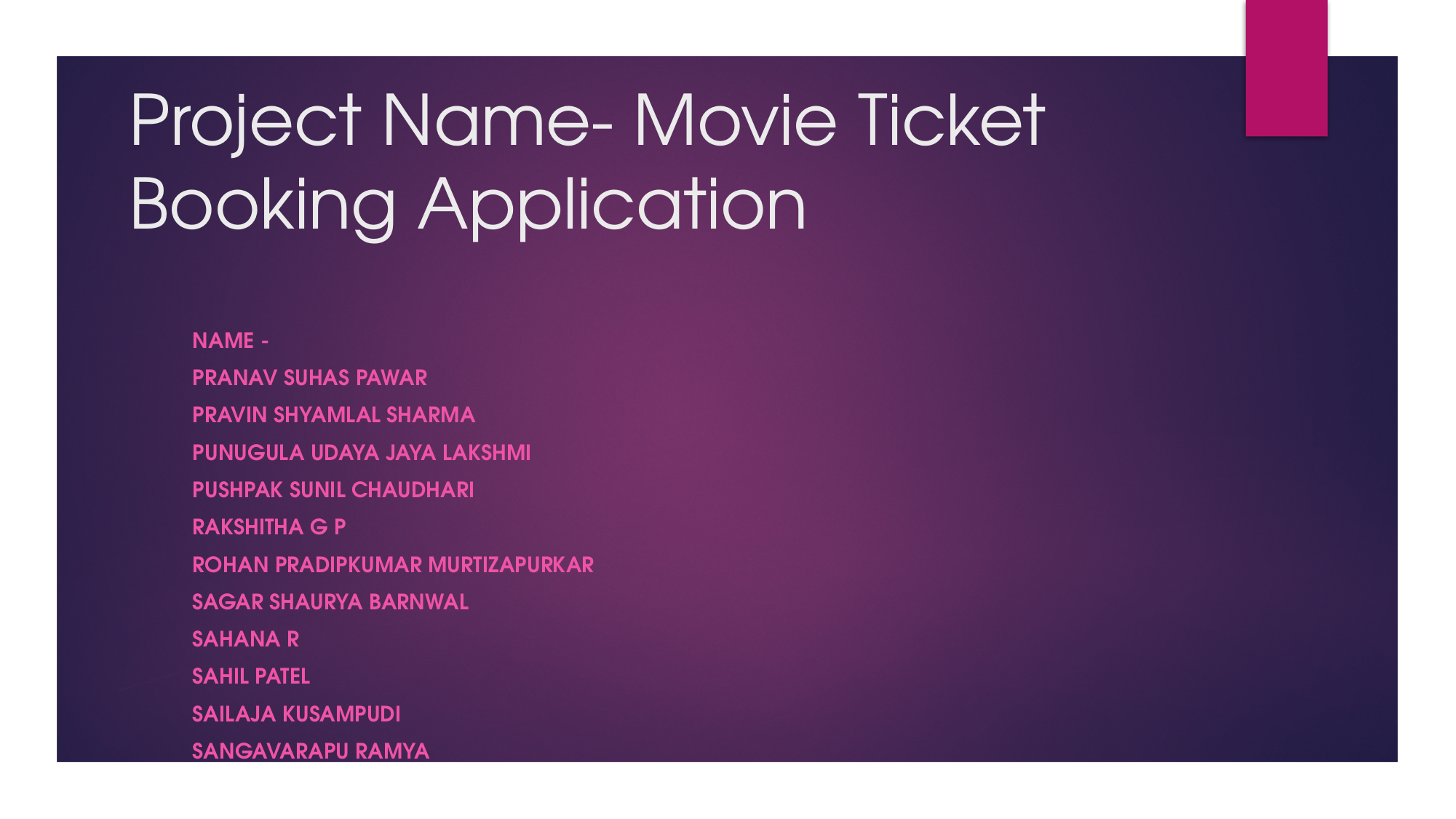

# Project Name- Movie Ticket Booking Application
Name -
Pranav Suhas Pawar
Pravin Shyamlal Sharma
Punugula Udaya Jaya Lakshmi
Pushpak Sunil Chaudhari
Rakshitha G P
Rohan Pradipkumar Murtizapurkar
Sagar Shaurya Barnwal
Sahana R
Sahil Patel
Sailaja Kusampudi
Sangavarapu Ramya